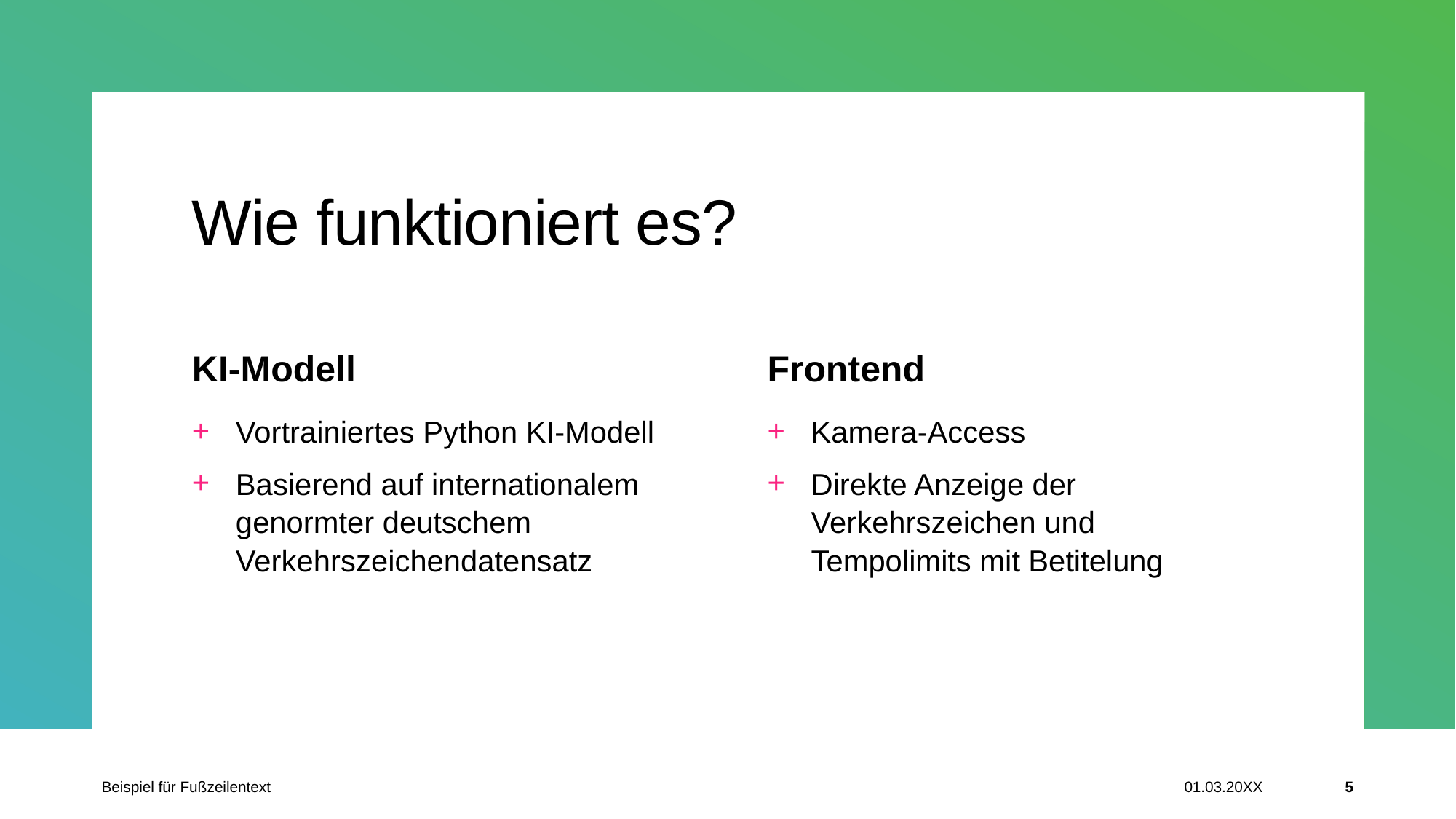

# Wie funktioniert es?
KI-Modell
Frontend
Vortrainiertes Python KI-Modell
Basierend auf internationalem genormter deutschem Verkehrszeichendatensatz
Kamera-Access
Direkte Anzeige der Verkehrszeichen und Tempolimits mit Betitelung
Beispiel für Fußzeilentext
01.03.20XX
5